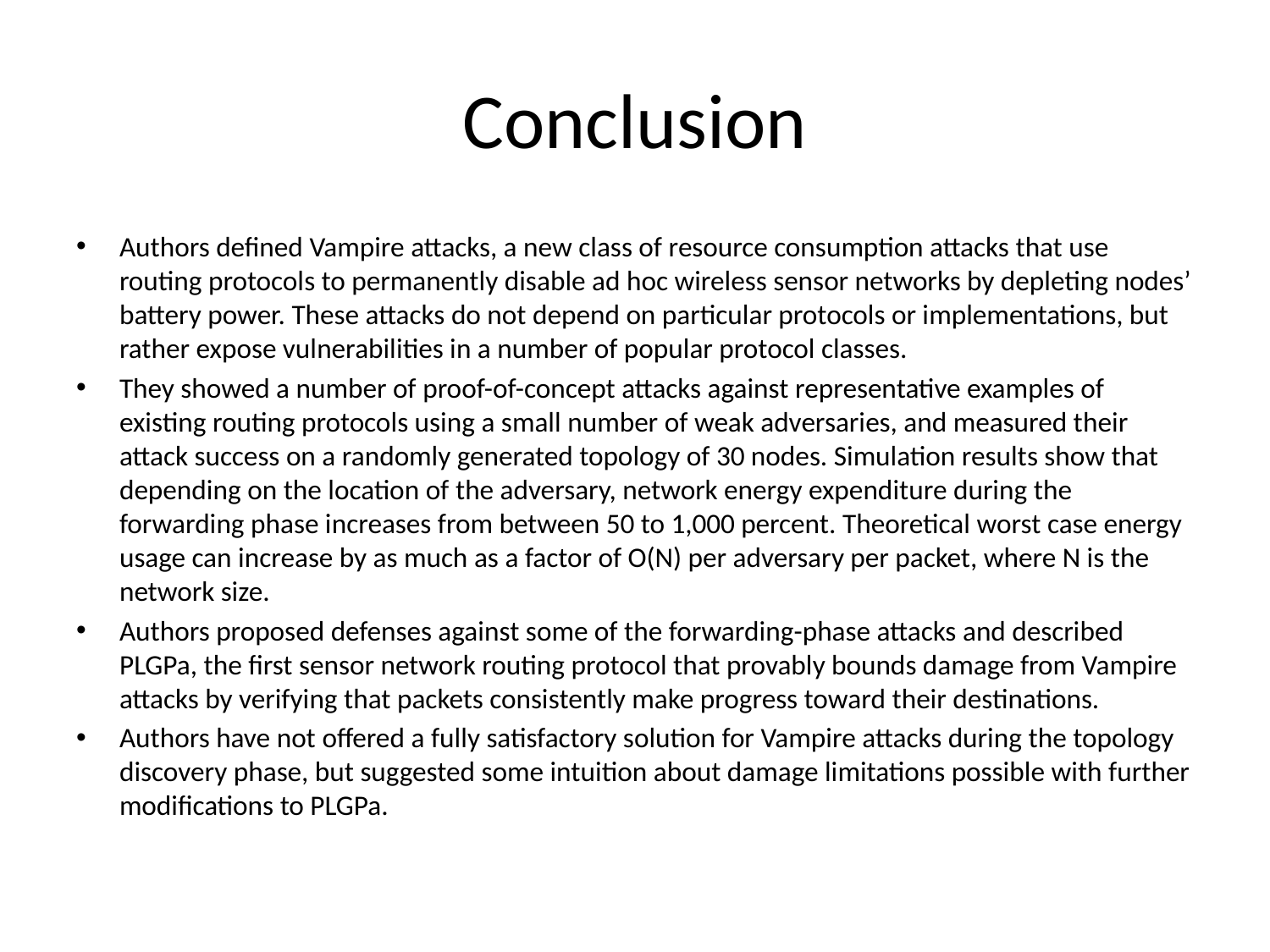

# Conclusion
Authors defined Vampire attacks, a new class of resource consumption attacks that use routing protocols to permanently disable ad hoc wireless sensor networks by depleting nodes’ battery power. These attacks do not depend on particular protocols or implementations, but rather expose vulnerabilities in a number of popular protocol classes.
They showed a number of proof-of-concept attacks against representative examples of existing routing protocols using a small number of weak adversaries, and measured their attack success on a randomly generated topology of 30 nodes. Simulation results show that depending on the location of the adversary, network energy expenditure during the forwarding phase increases from between 50 to 1,000 percent. Theoretical worst case energy usage can increase by as much as a factor of O(N) per adversary per packet, where N is the network size.
Authors proposed defenses against some of the forwarding-phase attacks and described PLGPa, the first sensor network routing protocol that provably bounds damage from Vampire attacks by verifying that packets consistently make progress toward their destinations.
Authors have not offered a fully satisfactory solution for Vampire attacks during the topology discovery phase, but suggested some intuition about damage limitations possible with further modifications to PLGPa.